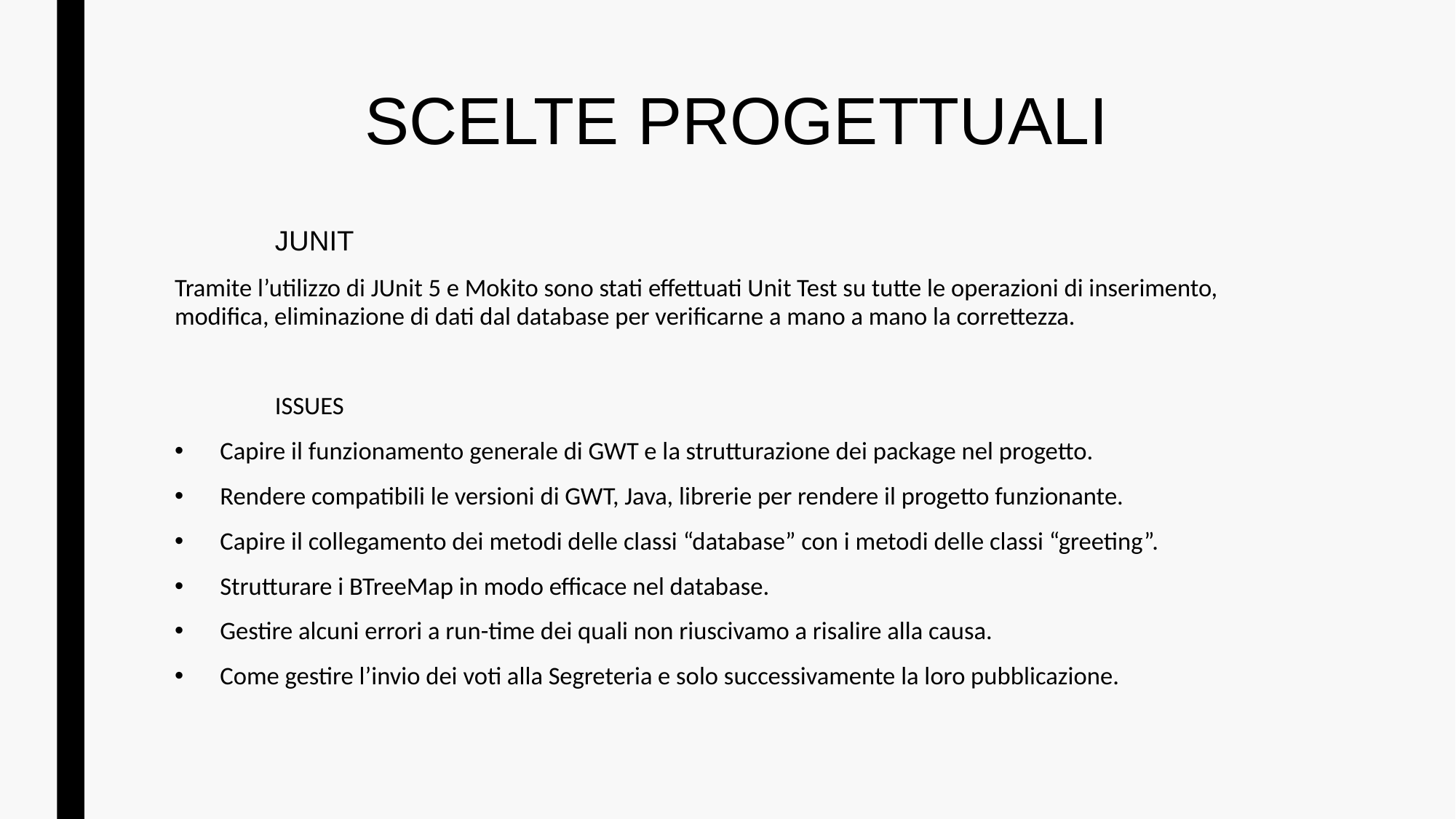

# SCELTE PROGETTUALI
	JUNIT
Tramite l’utilizzo di JUnit 5 e Mokito sono stati effettuati Unit Test su tutte le operazioni di inserimento, modifica, eliminazione di dati dal database per verificarne a mano a mano la correttezza.

	ISSUES
Capire il funzionamento generale di GWT e la strutturazione dei package nel progetto.
Rendere compatibili le versioni di GWT, Java, librerie per rendere il progetto funzionante.
Capire il collegamento dei metodi delle classi “database” con i metodi delle classi “greeting”.
Strutturare i BTreeMap in modo efficace nel database.
Gestire alcuni errori a run-time dei quali non riuscivamo a risalire alla causa.
Come gestire l’invio dei voti alla Segreteria e solo successivamente la loro pubblicazione.